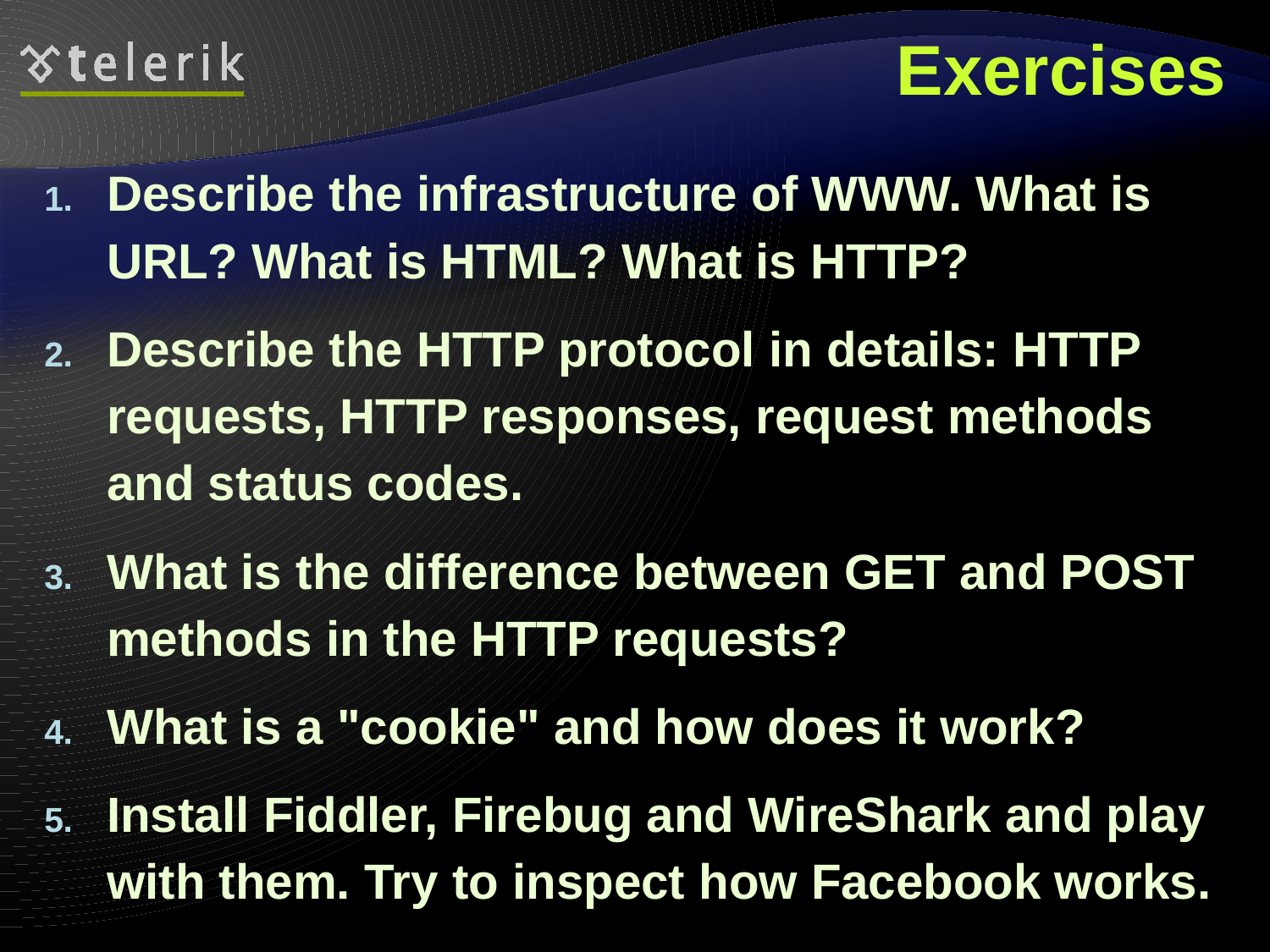

# Exercises
Describe the infrastructure of WWW. What is URL? What is HTML? What is HTTP?
Describe the HTTP protocol in details: HTTP requests, HTTP responses, request methods and status codes.
What is the difference between GET and POST methods in the HTTP requests?
What is a "cookie" and how does it work?
Install Fiddler, Firebug and WireShark and play with them. Try to inspect how Facebook works.